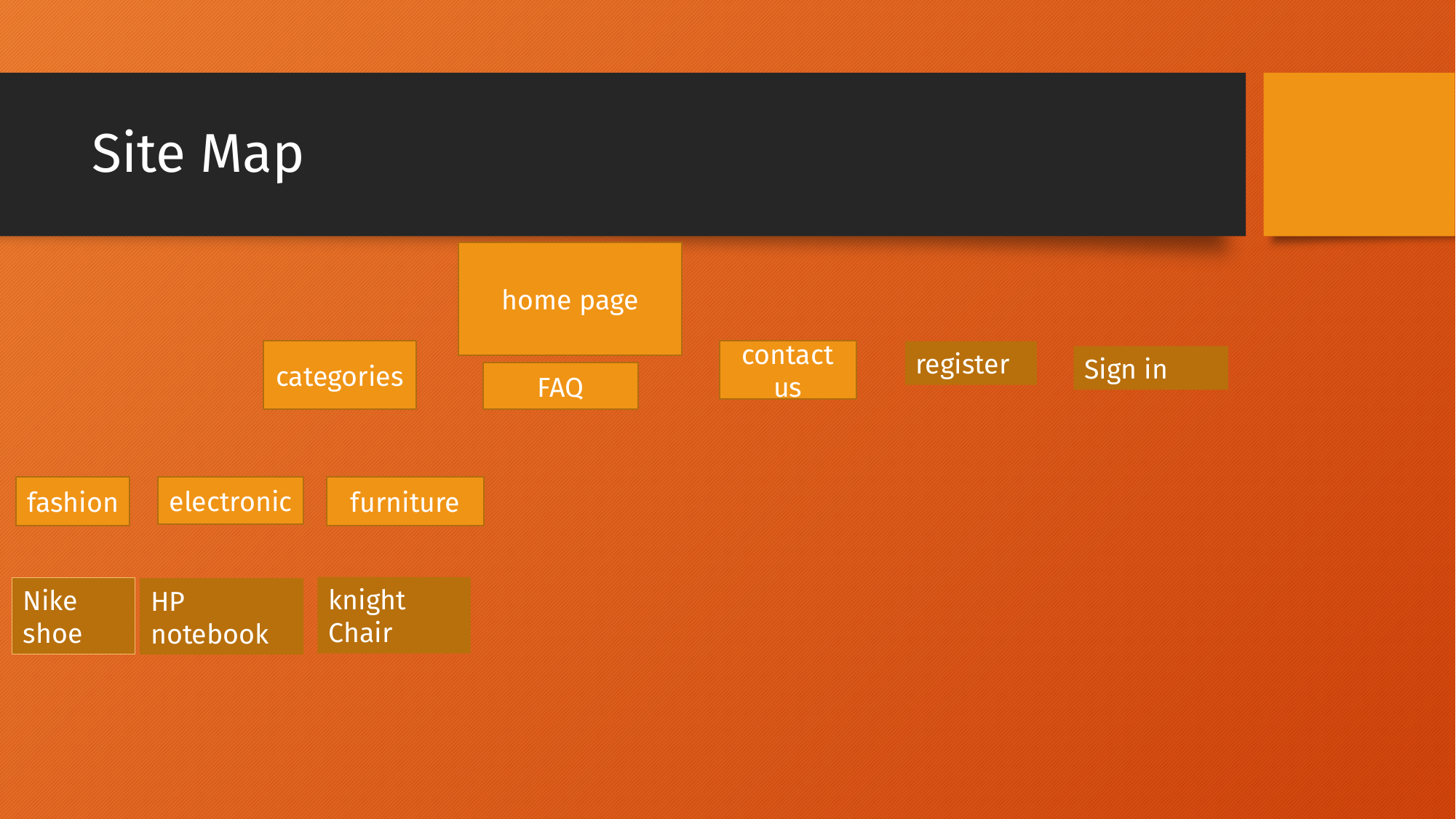

# Site Map
home page
contact us
categories
register
Sign in
FAQ
fashion
electronic
furniture
knight
Chair
Nike shoe
HP notebook